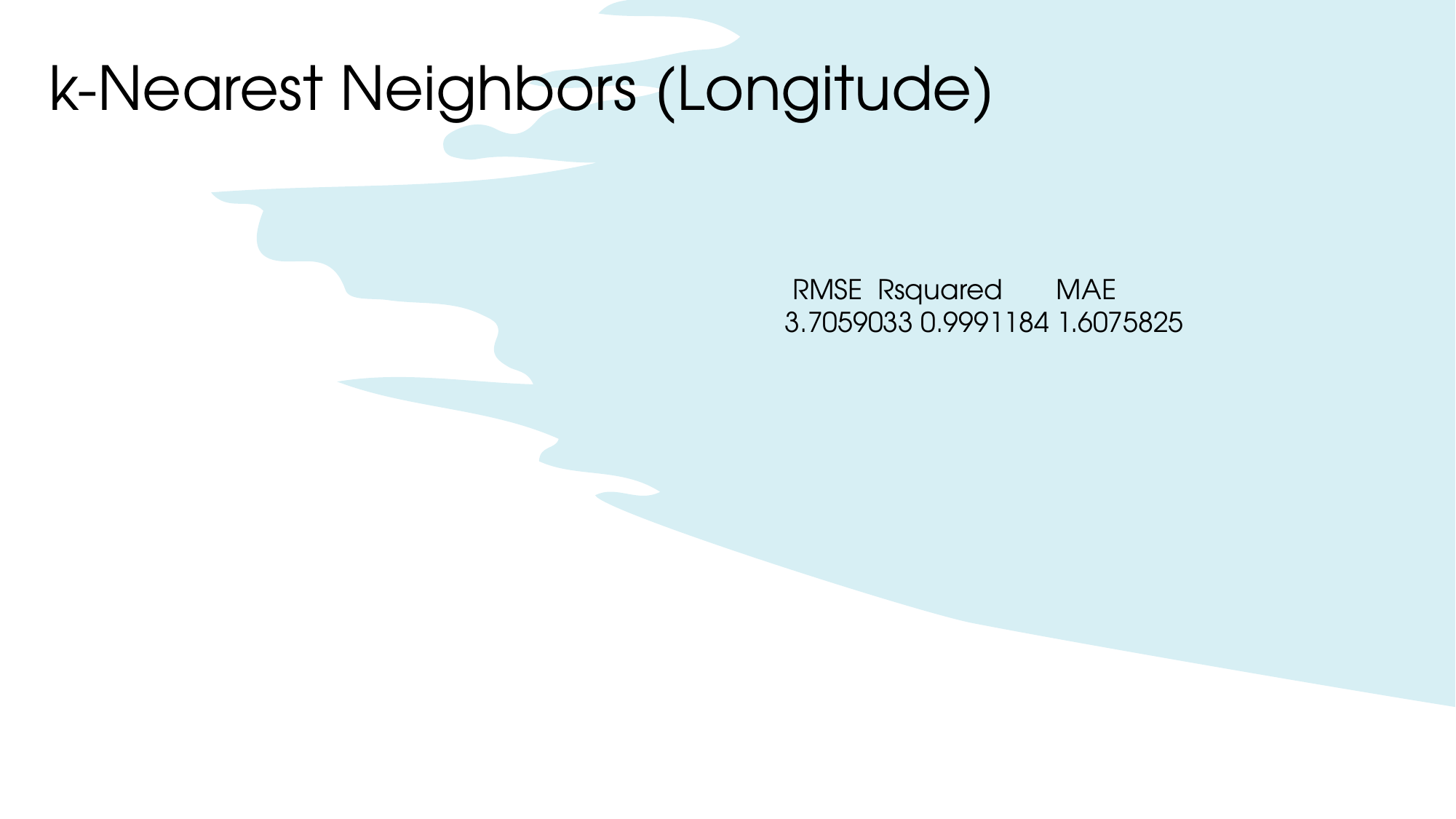

k-Nearest Neighbors (Longitude)
 RMSE  Rsquared       MAE
3.7059033 0.9991184 1.6075825